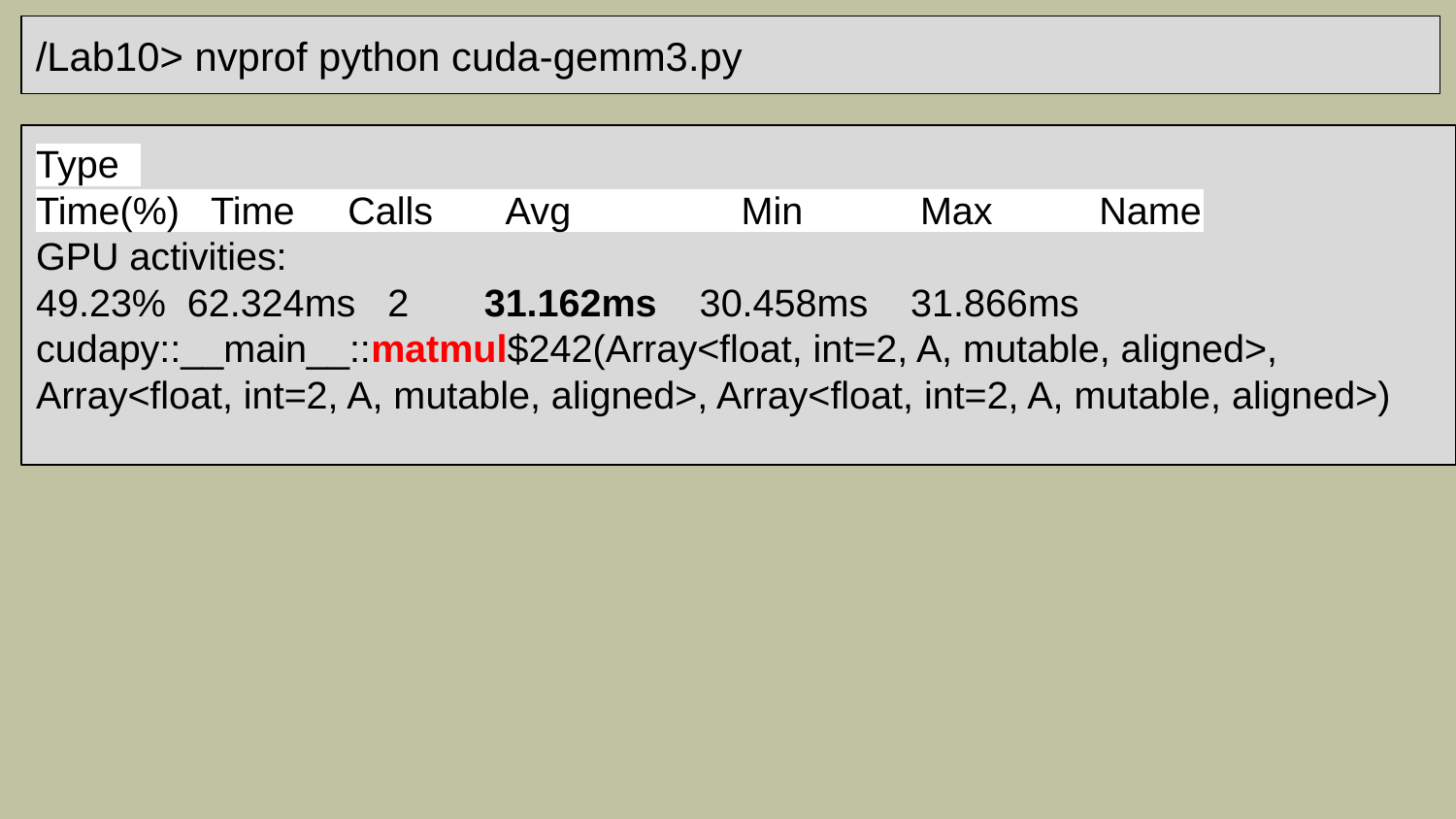

/Lab10> nvprof python cuda-gemm3.py
Type
Time(%)   Time     Calls       Avg                Min           Max          Name
GPU activities:
49.23%  62.324ms   2       31.162ms    30.458ms    31.866ms  cudapy::__main__::matmul$242(Array<float, int=2, A, mutable, aligned>, Array<float, int=2, A, mutable, aligned>, Array<float, int=2, A, mutable, aligned>)